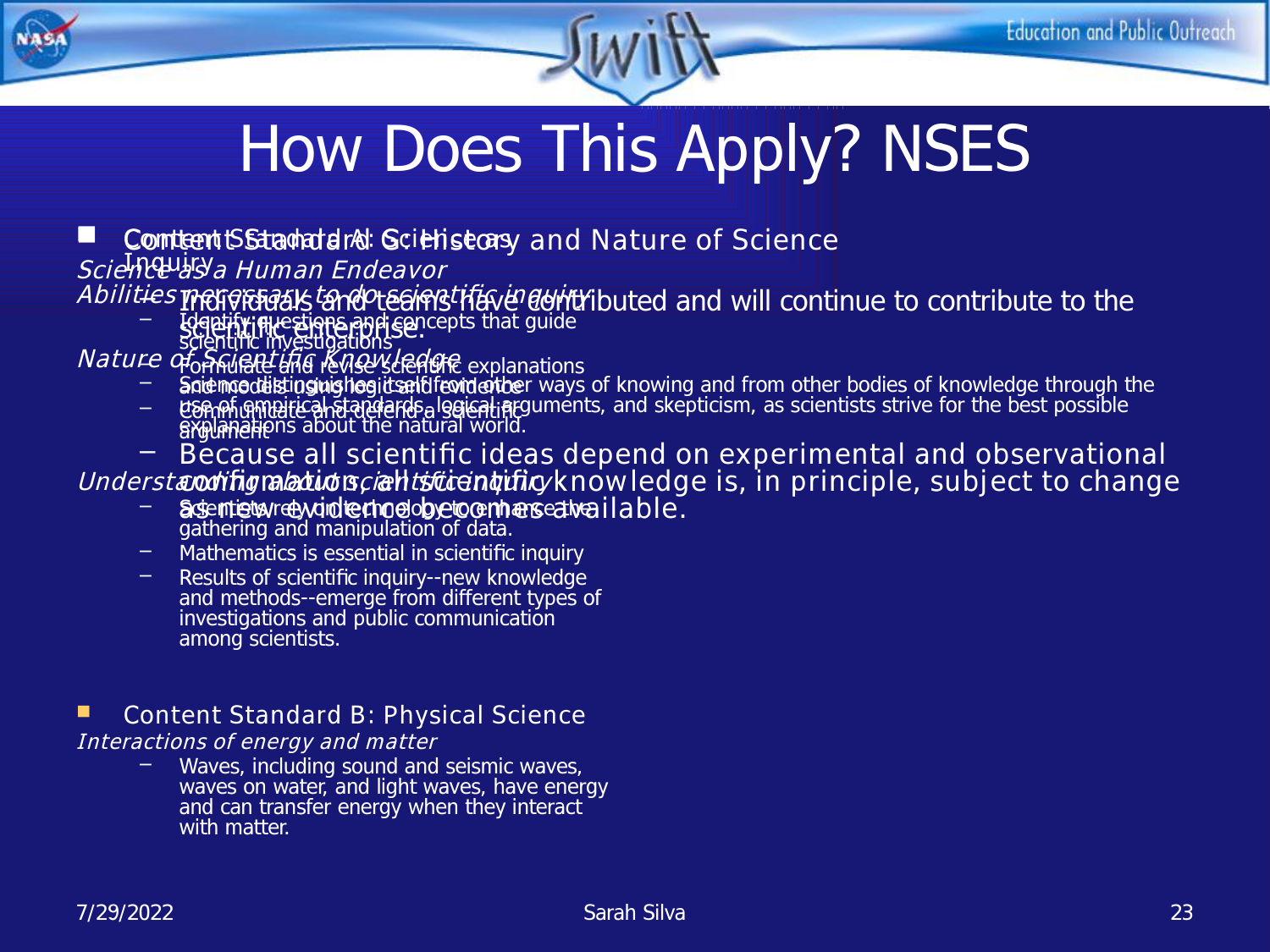

# How Does This Apply? NSES
Content Standard A: Science as Inquiry
Abilities necessary to do scientific inquiry
Identify questions and concepts that guide scientific investigations
Formulate and revise scientific explanations and models using logic and evidence
Communicate and defend a scientific argument

Understanding about scientific inquiry
Scientists rely on technology to enhance the gathering and manipulation of data.
Mathematics is essential in scientific inquiry
Results of scientific inquiry--new knowledge and methods--emerge from different types of investigations and public communication among scientists.

Content Standard B: Physical Science
Interactions of energy and matter
Waves, including sound and seismic waves, waves on water, and light waves, have energy and can transfer energy when they interact with matter.

Content Standard G: History and Nature of Science
Science as a Human Endeavor
Individuals and teams have contributed and will continue to contribute to the scientific enterprise.
Nature of Scientific Knowledge
Science distinguishes itself from other ways of knowing and from other bodies of knowledge through the use of empirical standards, logical arguments, and skepticism, as scientists strive for the best possible explanations about the natural world.
Because all scientific ideas depend on experimental and observational confirmation, all scientific knowledge is, in principle, subject to change as new evidence becomes available.

7/29/2022
Sarah Silva
23